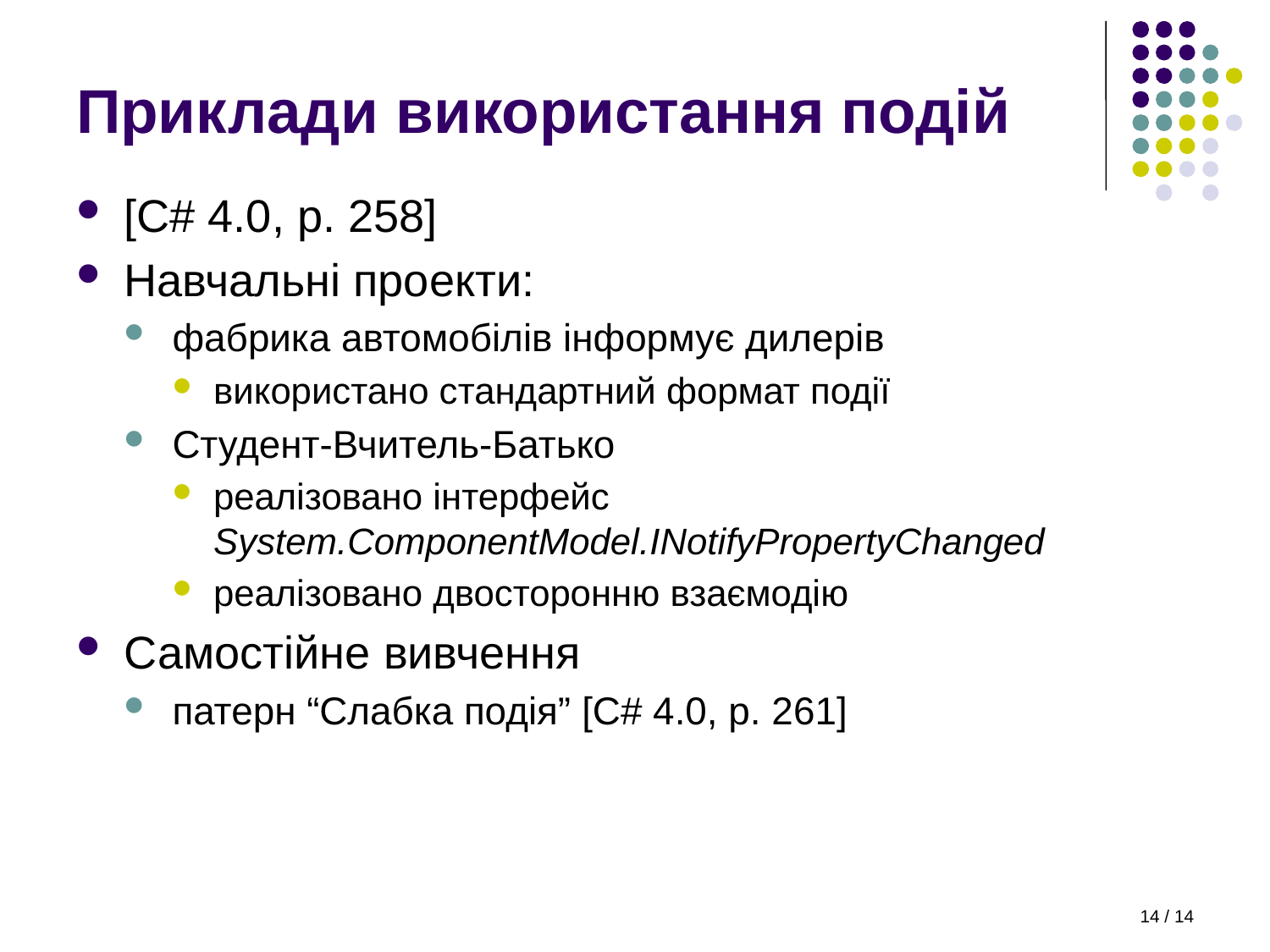

# Приклади використання подій
[C# 4.0, p. 258]
Навчальні проекти:
фабрика автомобілів інформує дилерів
використано стандартний формат події
Студент-Вчитель-Батько
реалізовано інтерфейс System.ComponentModel.INotifyPropertyChanged
реалізовано двосторонню взаємодію
Самостійне вивчення
патерн “Слабка подія” [C# 4.0, p. 261]
14 / 14